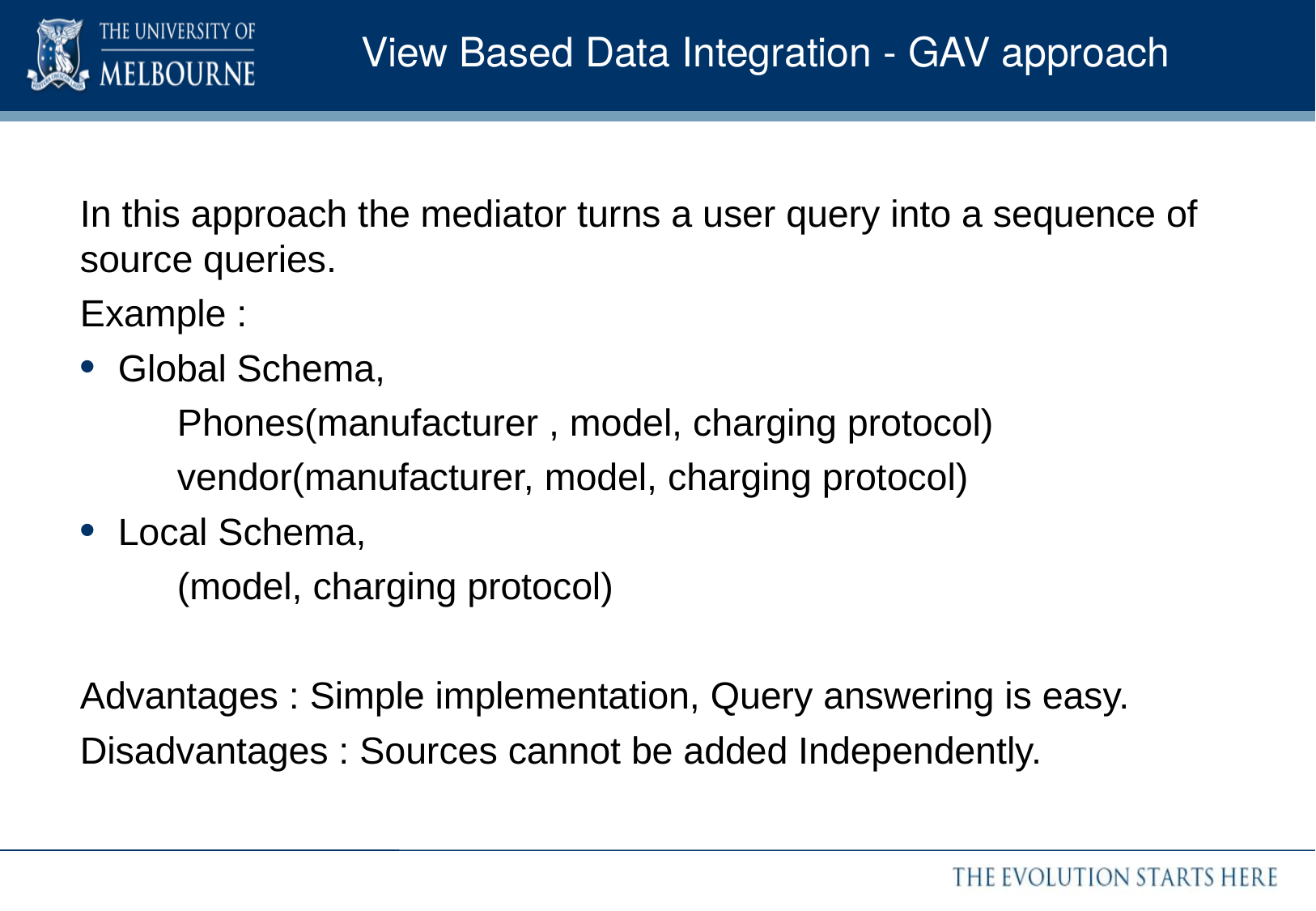

# View Based Data Integration - GAV approach
In this approach the mediator turns a user query into a sequence of source queries.
Example :
Global Schema,
 	Phones(manufacturer , model, charging protocol)
 	vendor(manufacturer, model, charging protocol)
Local Schema,
	(model, charging protocol)

Advantages : Simple implementation, Query answering is easy.
Disadvantages : Sources cannot be added Independently.